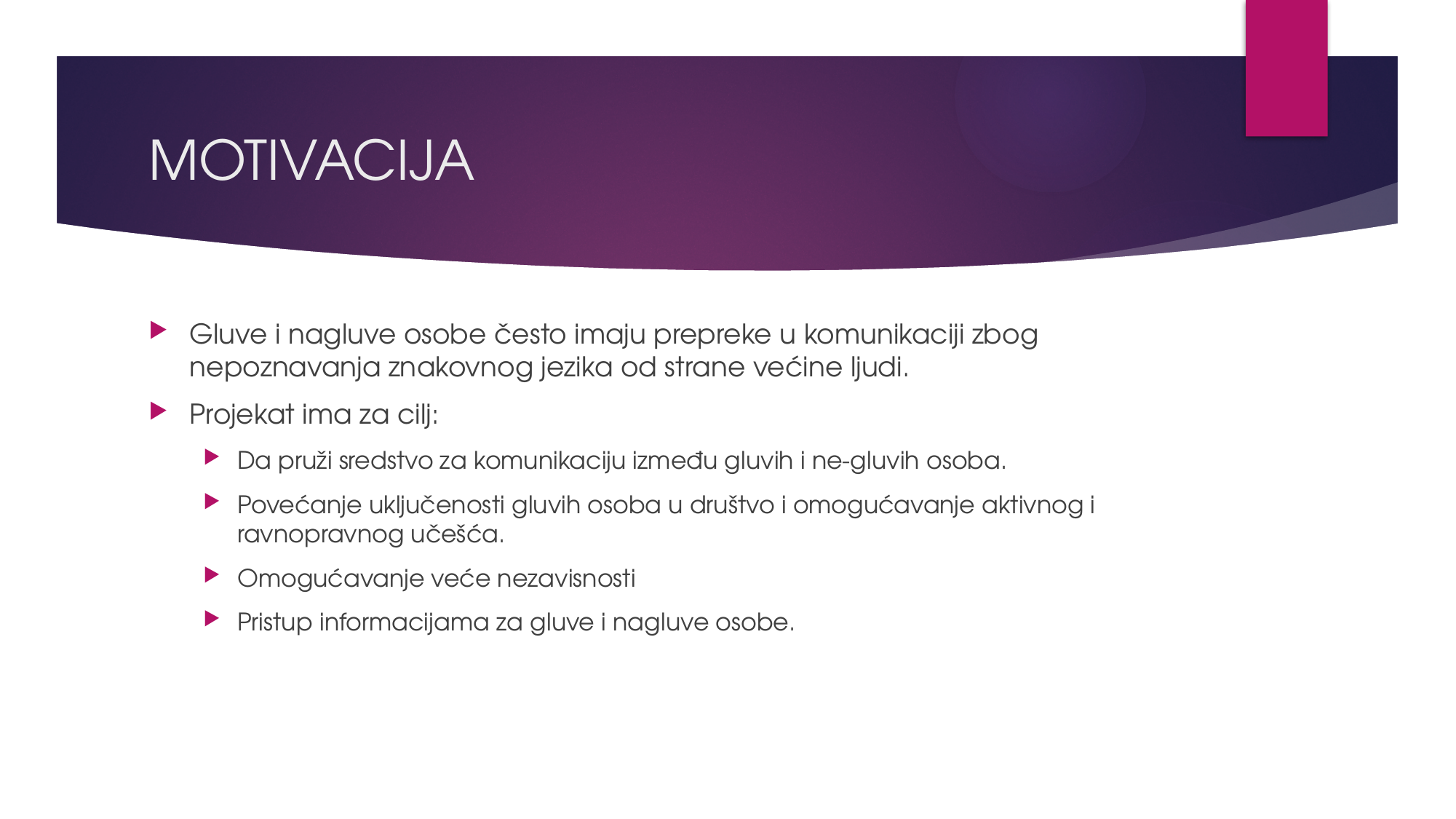

# MOTIVACIJA
Gluve i nagluve osobe često imaju prepreke u komunikaciji zbog nepoznavanja znakovnog jezika od strane većine ljudi.
Projekat ima za cilj:
Da pruži sredstvo za komunikaciju između gluvih i ne-gluvih osoba.
Povećanje uključenosti gluvih osoba u društvo i omogućavanje aktivnog i ravnopravnog učešća.
Omogućavanje veće nezavisnosti
Pristup informacijama za gluve i nagluve osobe.